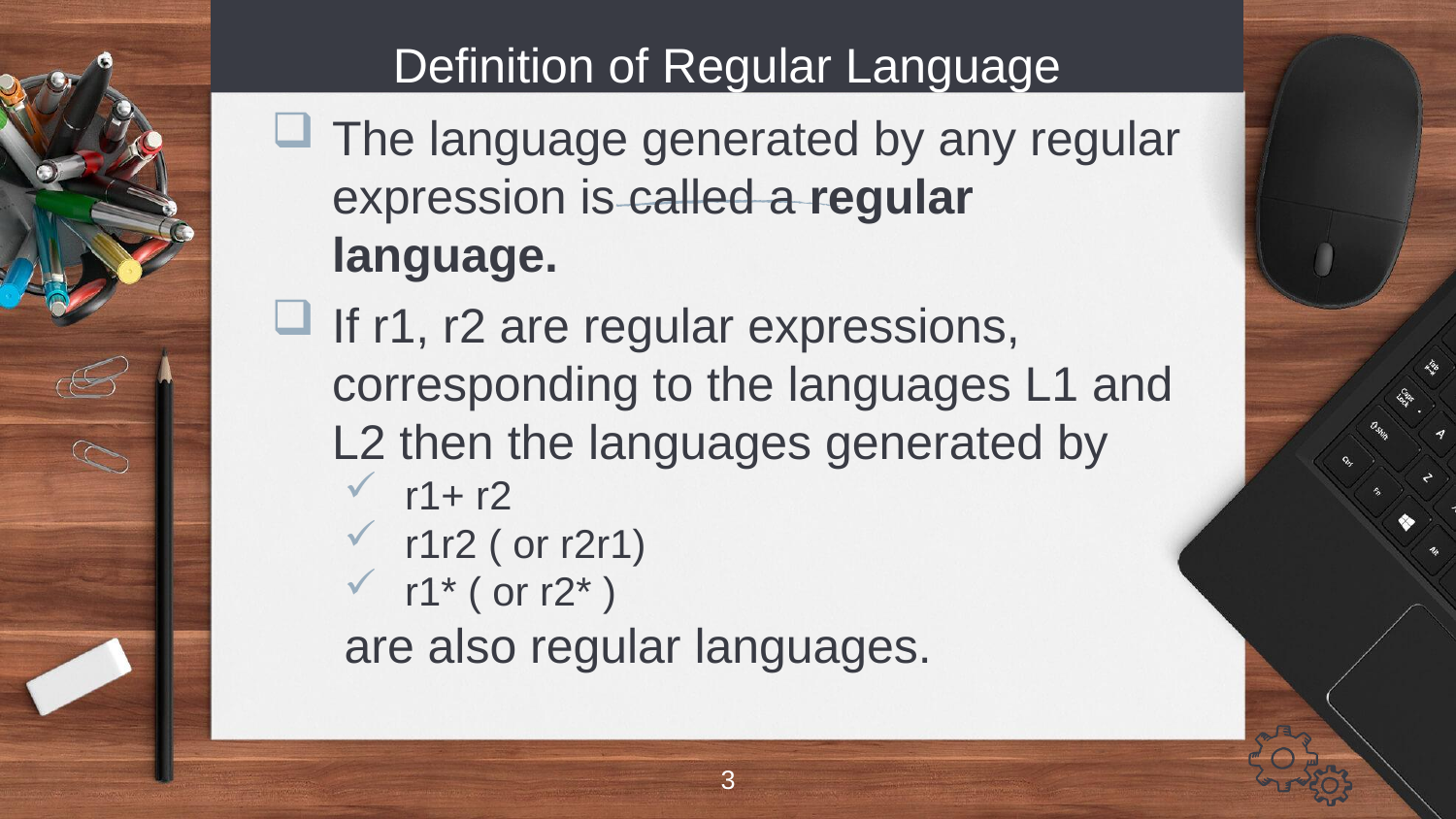

# Definition of Regular Language
The language generated by any regular expression is called a regular language.
If r1, r2 are regular expressions, corresponding to the languages L1 and L2 then the languages generated by
r1+ r2
r1r2 ( or r2r1)
r1* ( or r2* )
are also regular languages.

3